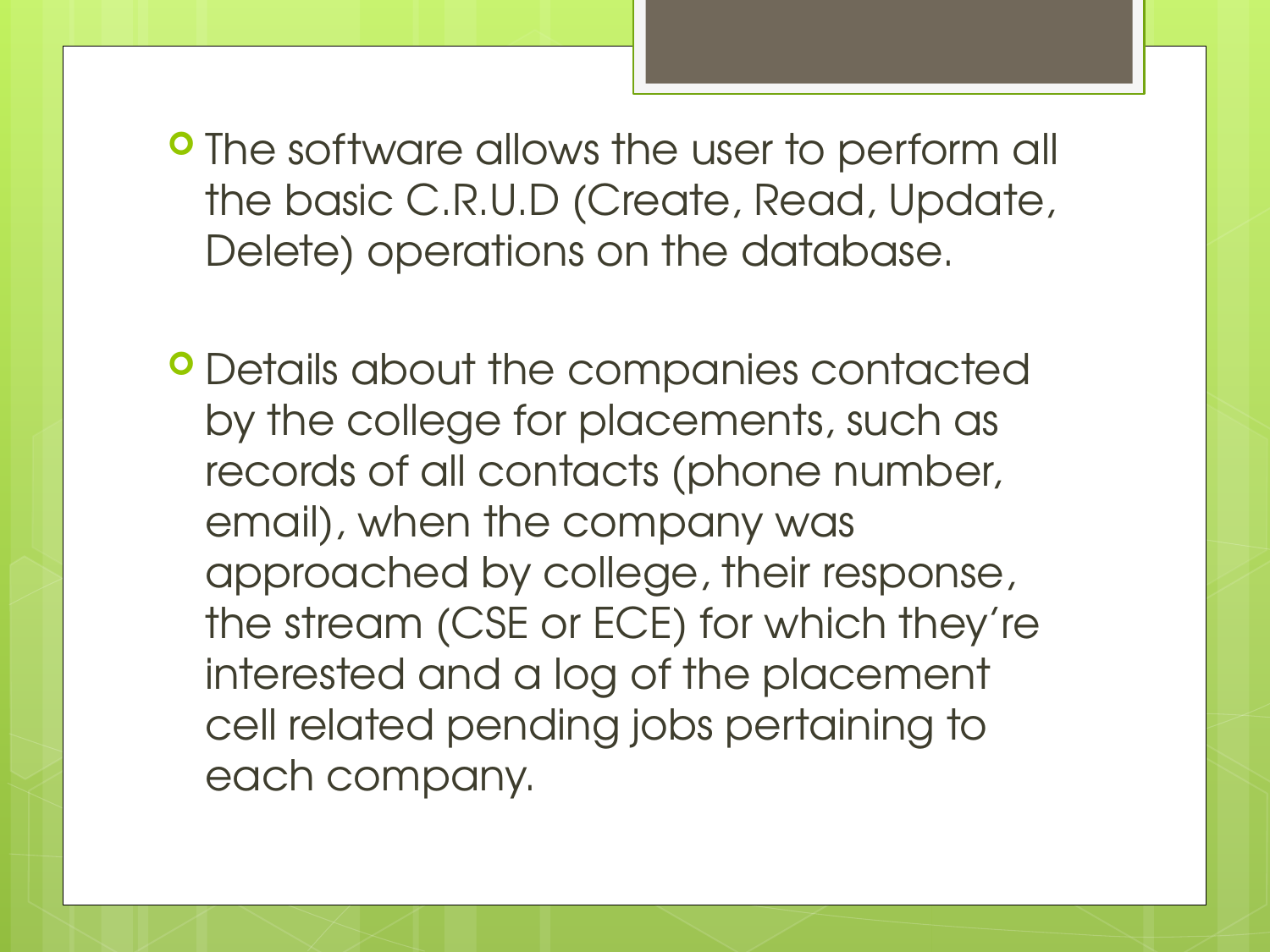

The software allows the user to perform all the basic C.R.U.D (Create, Read, Update, Delete) operations on the database.

Details about the companies contacted by the college for placements, such as records of all contacts (phone number, email), when the company was approached by college, their response, the stream (CSE or ECE) for which they’re interested and a log of the placement cell related pending jobs pertaining to each company.